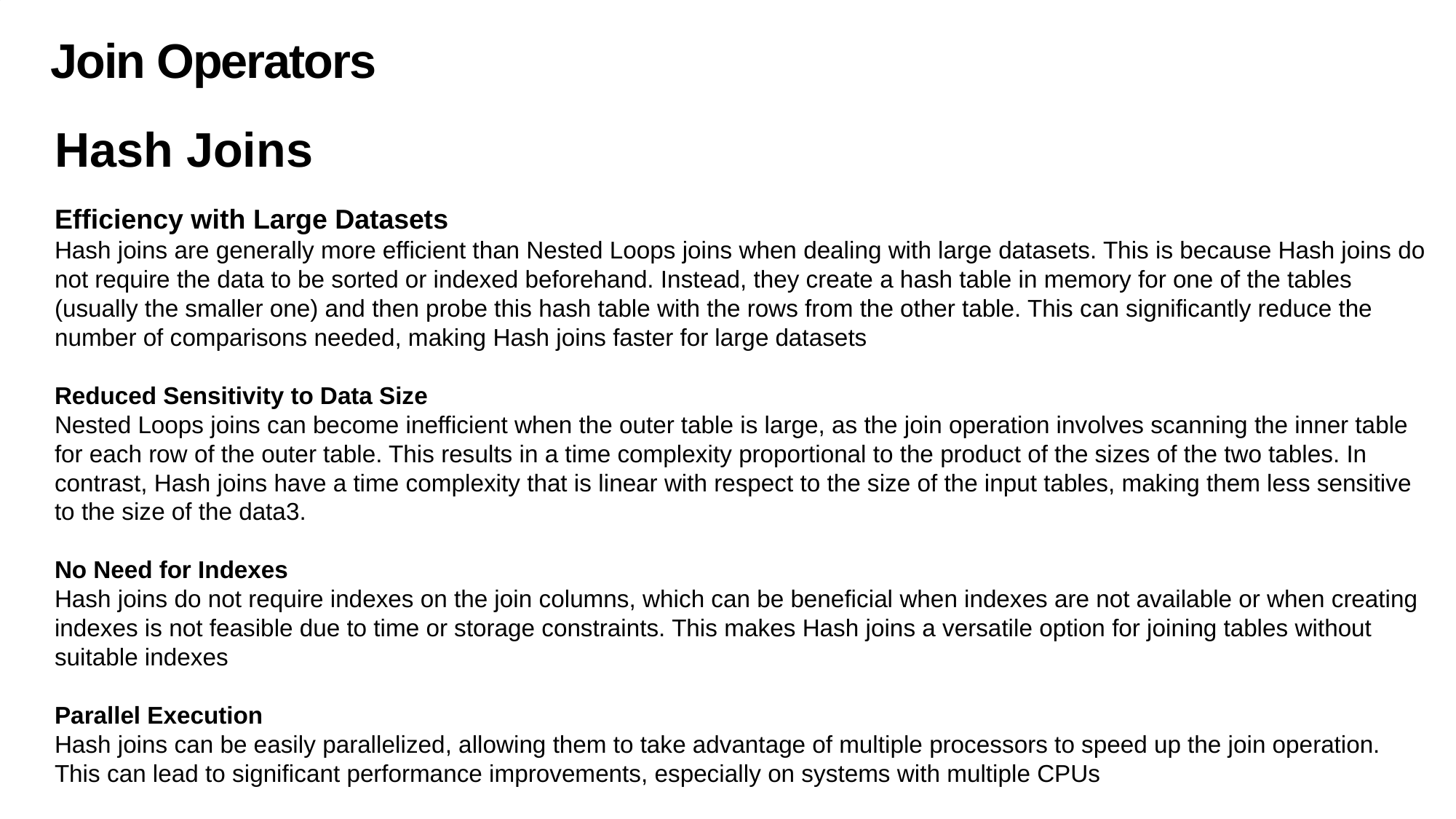

Join Operators
Hash Joins

Efficiency with Large Datasets
Hash joins are generally more efficient than Nested Loops joins when dealing with large datasets. This is because Hash joins do not require the data to be sorted or indexed beforehand. Instead, they create a hash table in memory for one of the tables (usually the smaller one) and then probe this hash table with the rows from the other table. This can significantly reduce the number of comparisons needed, making Hash joins faster for large datasets

Reduced Sensitivity to Data Size
Nested Loops joins can become inefficient when the outer table is large, as the join operation involves scanning the inner table for each row of the outer table. This results in a time complexity proportional to the product of the sizes of the two tables. In contrast, Hash joins have a time complexity that is linear with respect to the size of the input tables, making them less sensitive to the size of the data3.

No Need for Indexes
Hash joins do not require indexes on the join columns, which can be beneficial when indexes are not available or when creating indexes is not feasible due to time or storage constraints. This makes Hash joins a versatile option for joining tables without suitable indexes

Parallel Execution
Hash joins can be easily parallelized, allowing them to take advantage of multiple processors to speed up the join operation. This can lead to significant performance improvements, especially on systems with multiple CPUs